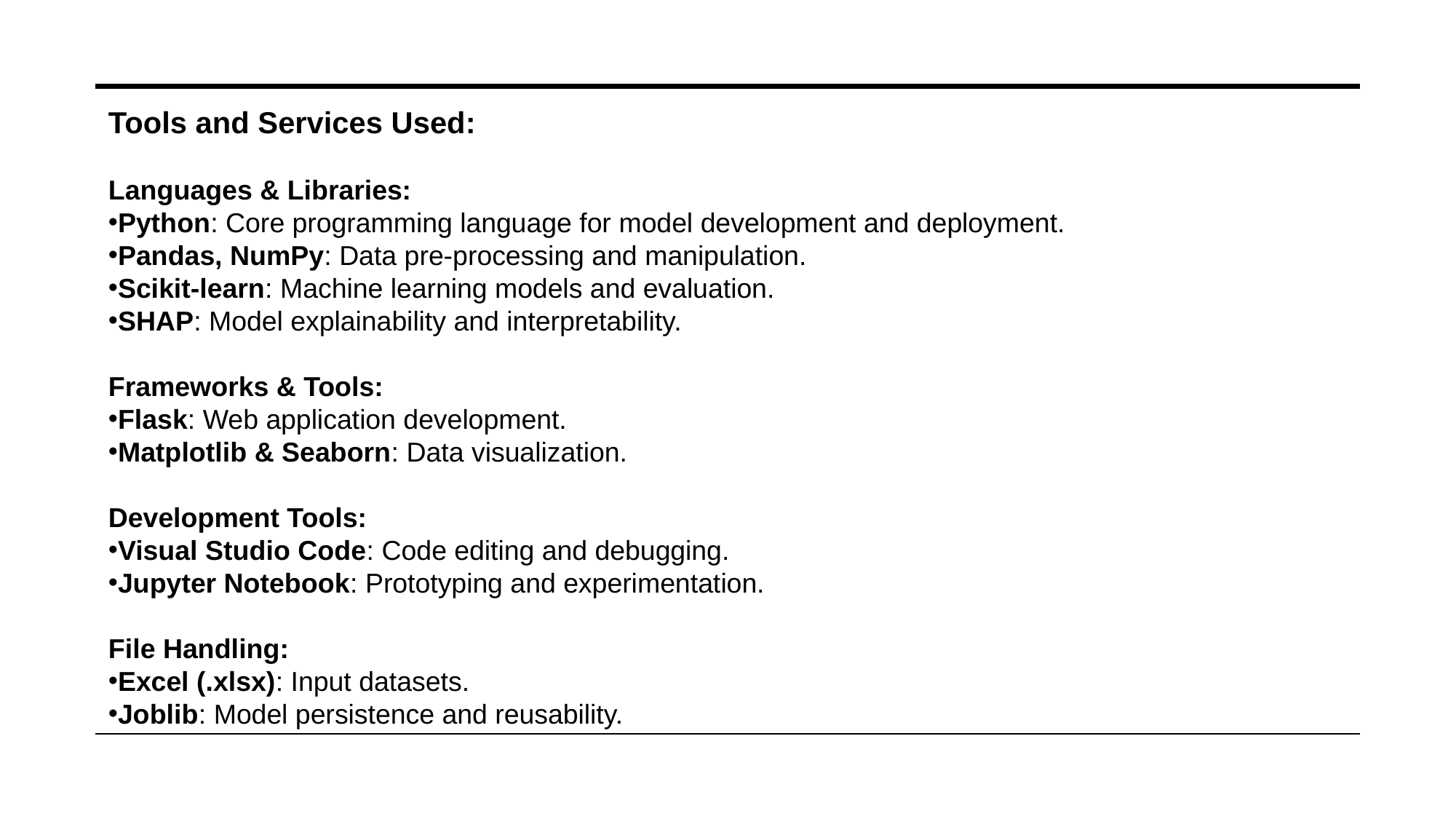

Tools and Services Used:

Languages & Libraries:
Python: Core programming language for model development and deployment.
Pandas, NumPy: Data pre-processing and manipulation.
Scikit-learn: Machine learning models and evaluation.
SHAP: Model explainability and interpretability.

Frameworks & Tools:
Flask: Web application development.
Matplotlib & Seaborn: Data visualization.

Development Tools:
Visual Studio Code: Code editing and debugging.
Jupyter Notebook: Prototyping and experimentation.

File Handling:
Excel (.xlsx): Input datasets.
Joblib: Model persistence and reusability.